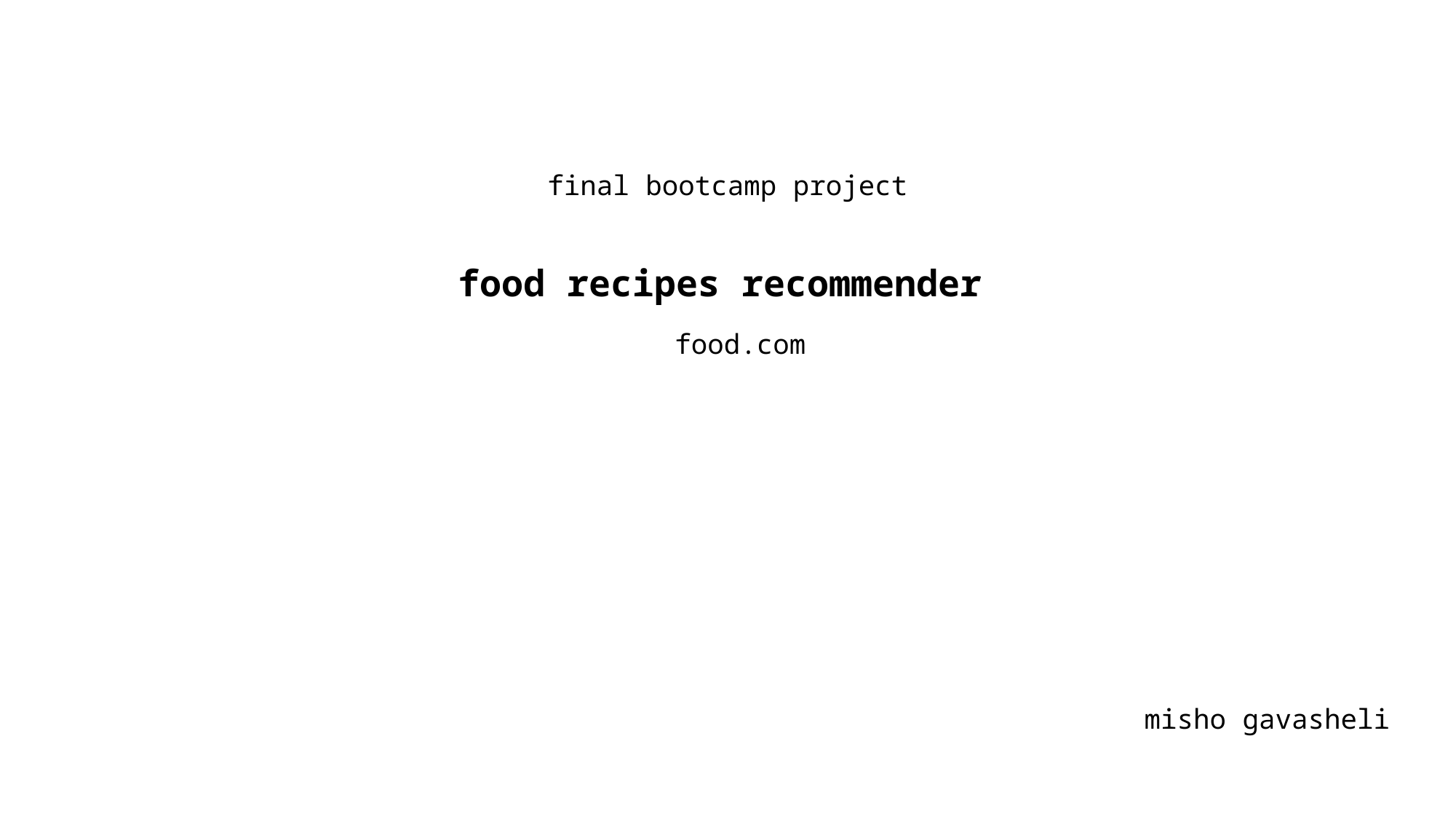

final bootcamp project
food recipes recommender
food.com
misho gavasheli